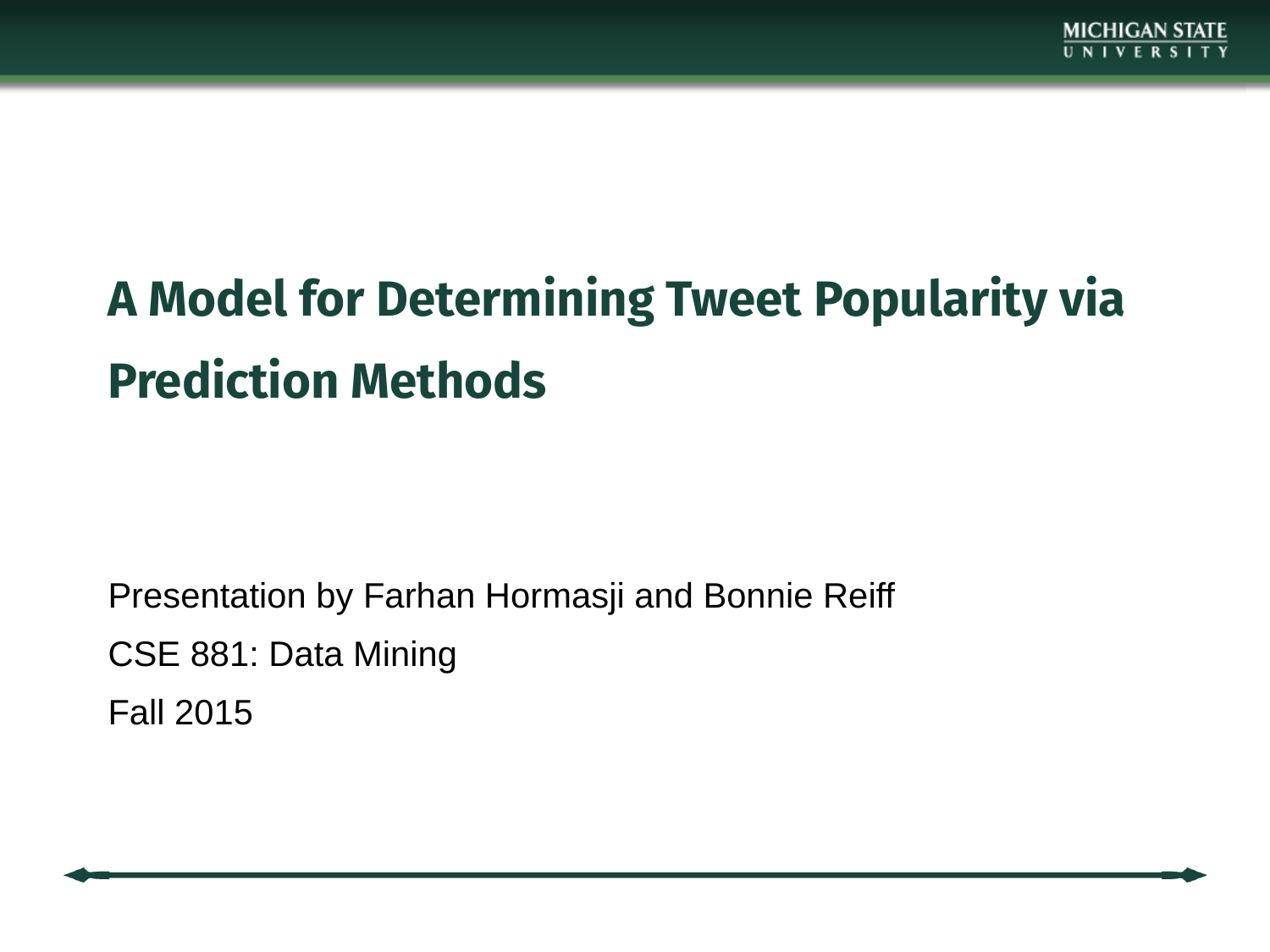

# A Model for Determining Tweet Popularity via Prediction Methods

Presentation by Farhan Hormasji and Bonnie Reiff
CSE 881: Data Mining
Fall 2015